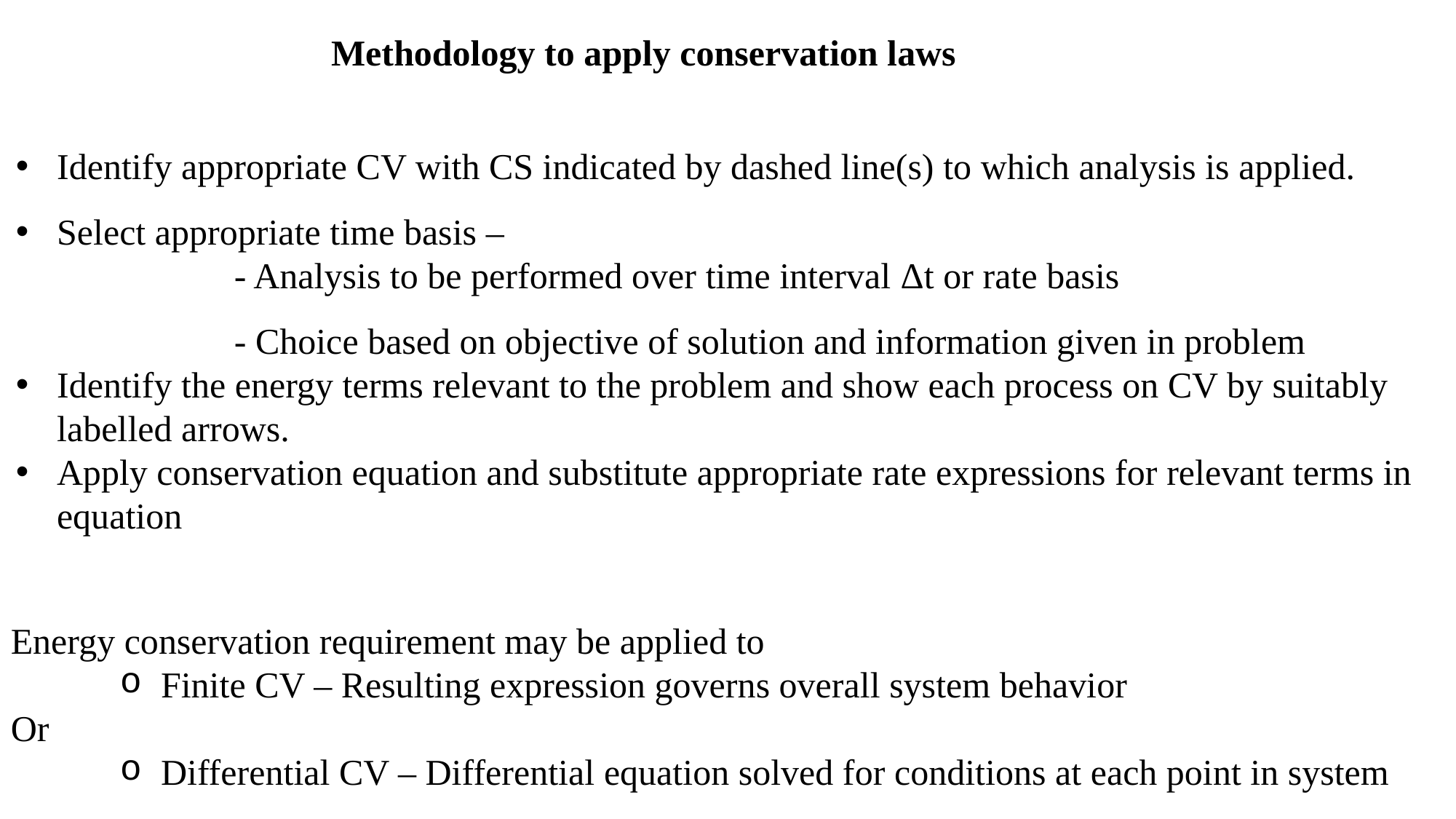

Methodology to apply conservation laws
Identify appropriate CV with CS indicated by dashed line(s) to which analysis is applied.
Select appropriate time basis –
	 	- Analysis to be performed over time interval Δt or rate basis
	 	- Choice based on objective of solution and information given in problem
Identify the energy terms relevant to the problem and show each process on CV by suitably labelled arrows.
Apply conservation equation and substitute appropriate rate expressions for relevant terms in equation
Energy conservation requirement may be applied to
Finite CV – Resulting expression governs overall system behavior
Or
Differential CV – Differential equation solved for conditions at each point in system